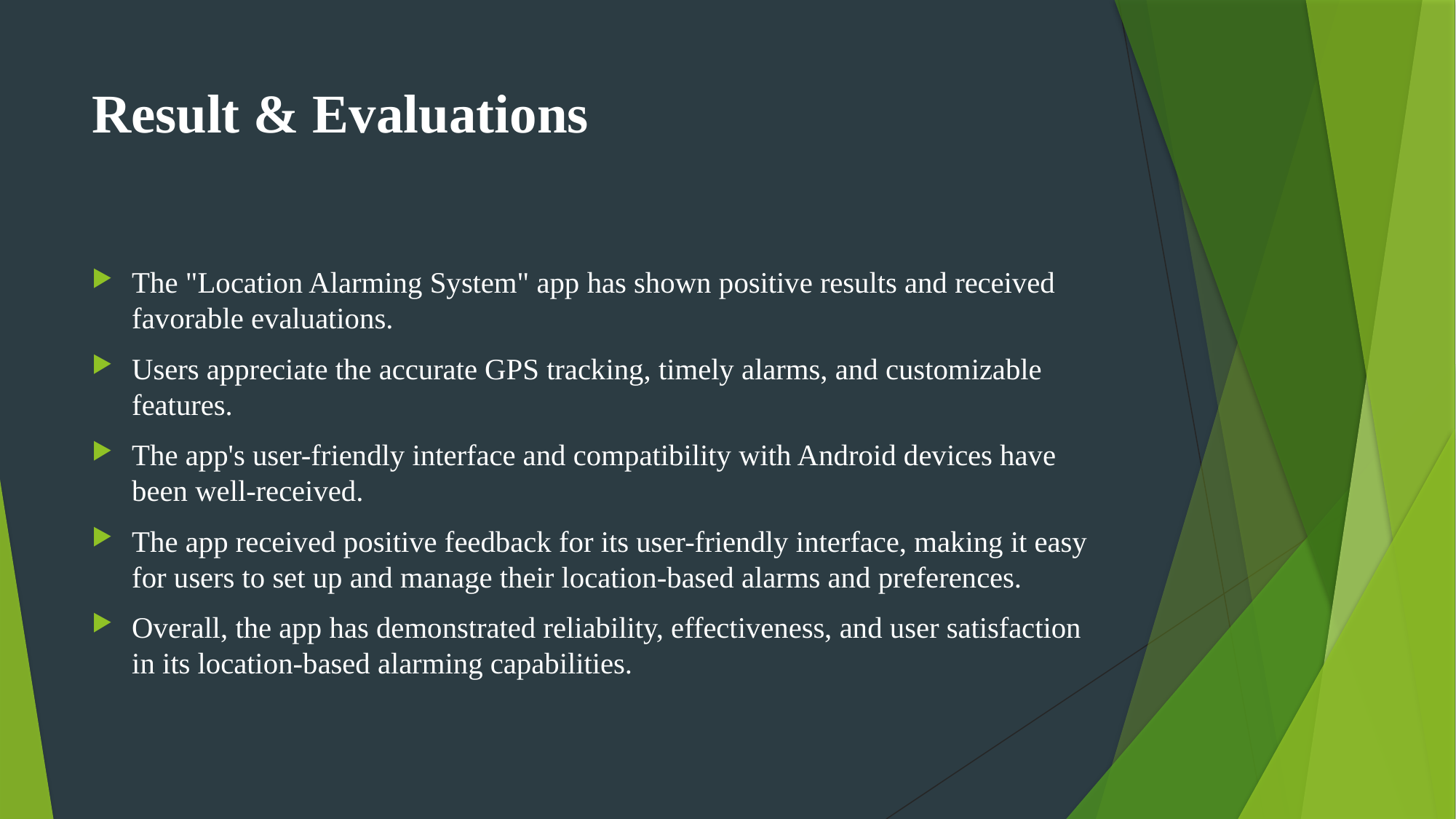

# Result & Evaluations
The "Location Alarming System" app has shown positive results and received favorable evaluations.
Users appreciate the accurate GPS tracking, timely alarms, and customizable features.
The app's user-friendly interface and compatibility with Android devices have been well-received.
The app received positive feedback for its user-friendly interface, making it easy for users to set up and manage their location-based alarms and preferences.
Overall, the app has demonstrated reliability, effectiveness, and user satisfaction in its location-based alarming capabilities.